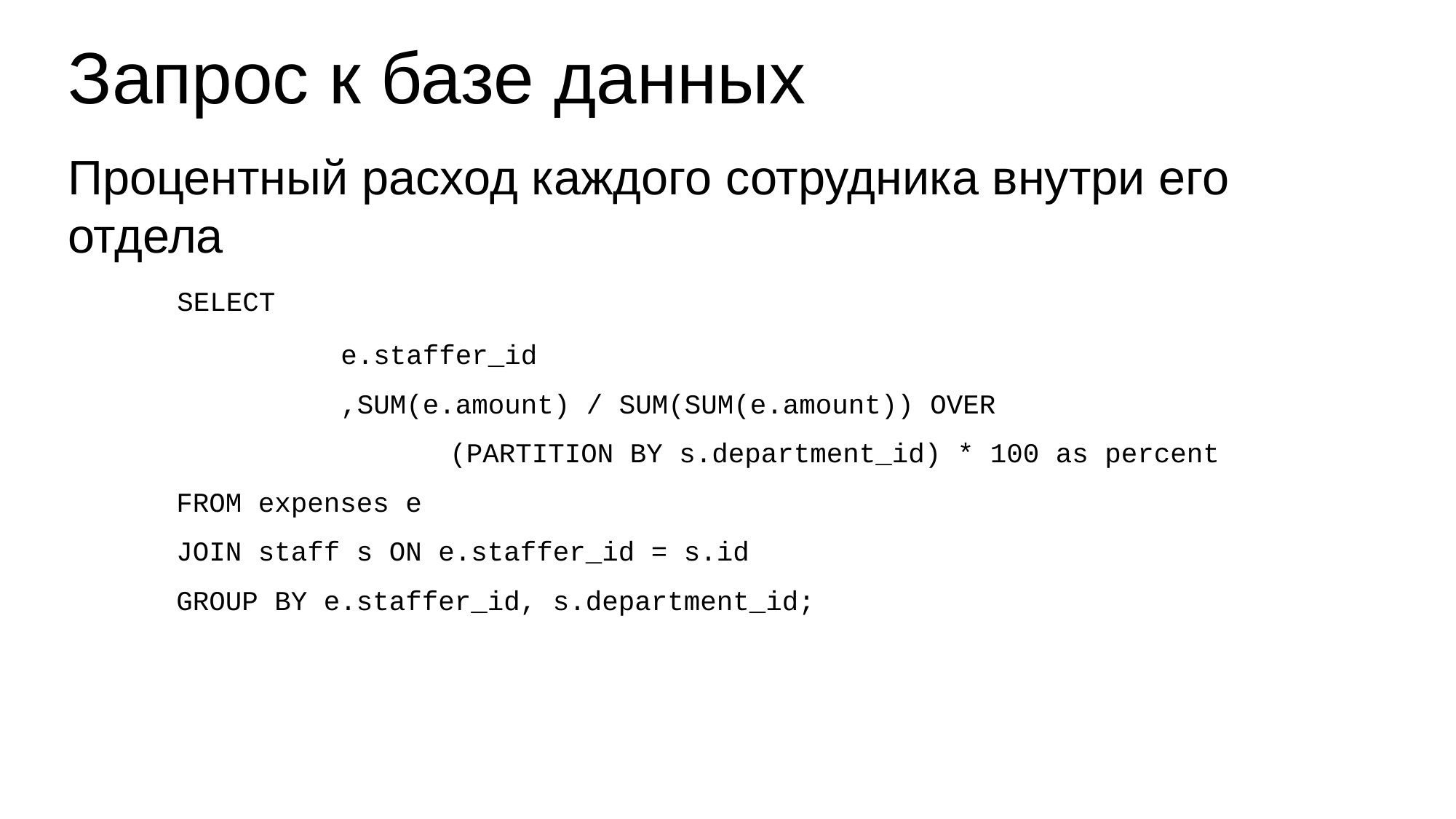

# Запрос к базе данных
Процентный расход каждого сотрудника внутри его отдела
	SELECT
		e.staffer_id
		,SUM(e.amount) / SUM(SUM(e.amount)) OVER
			(PARTITION BY s.department_id) * 100 as percent
FROM expenses e
JOIN staff s ON e.staffer_id = s.id
GROUP BY e.staffer_id, s.department_id;